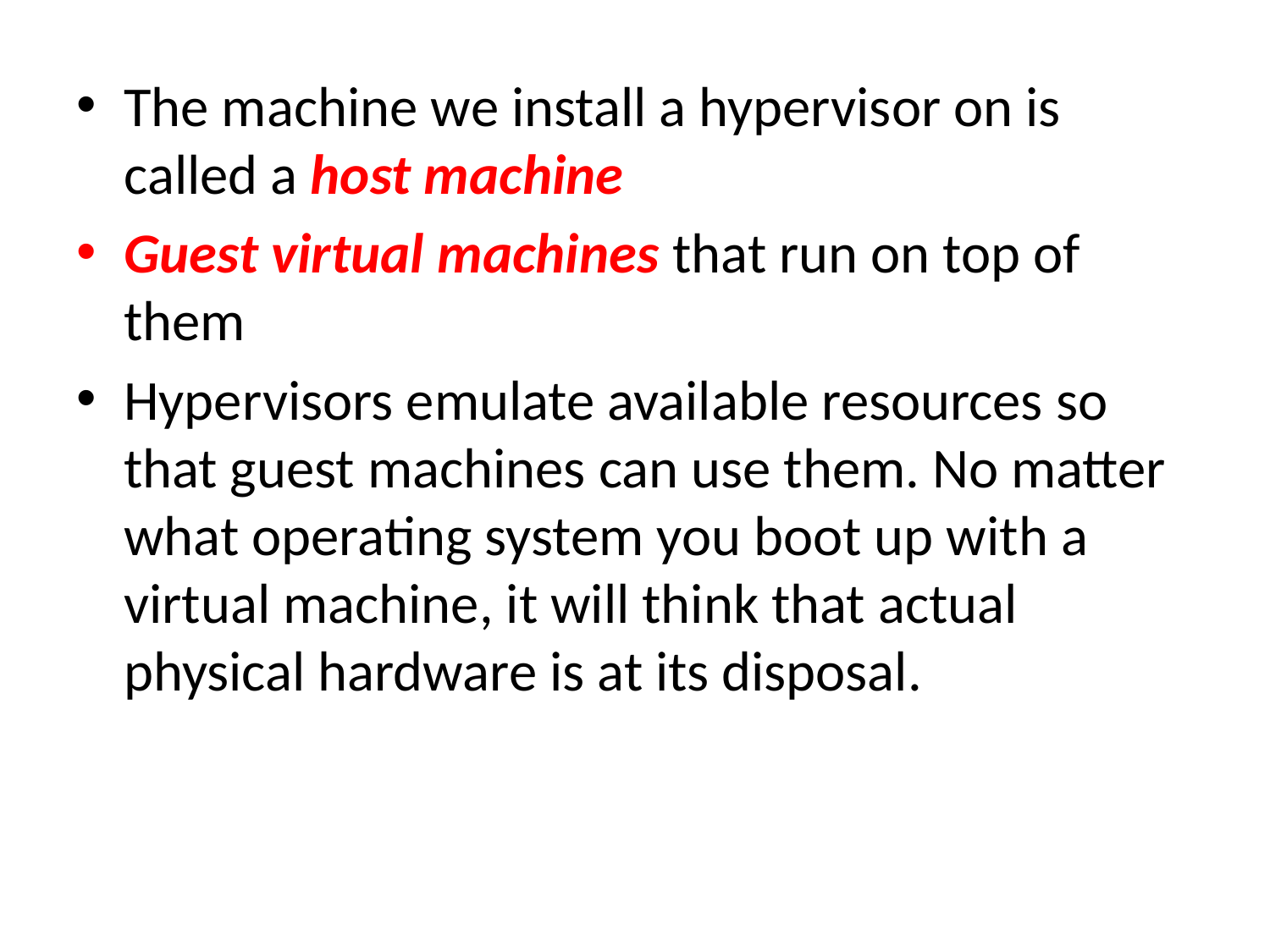

The machine we install a hypervisor on is called a host machine
Guest virtual machines that run on top of them
Hypervisors emulate available resources so that guest machines can use them. No matter what operating system you boot up with a virtual machine, it will think that actual physical hardware is at its disposal.